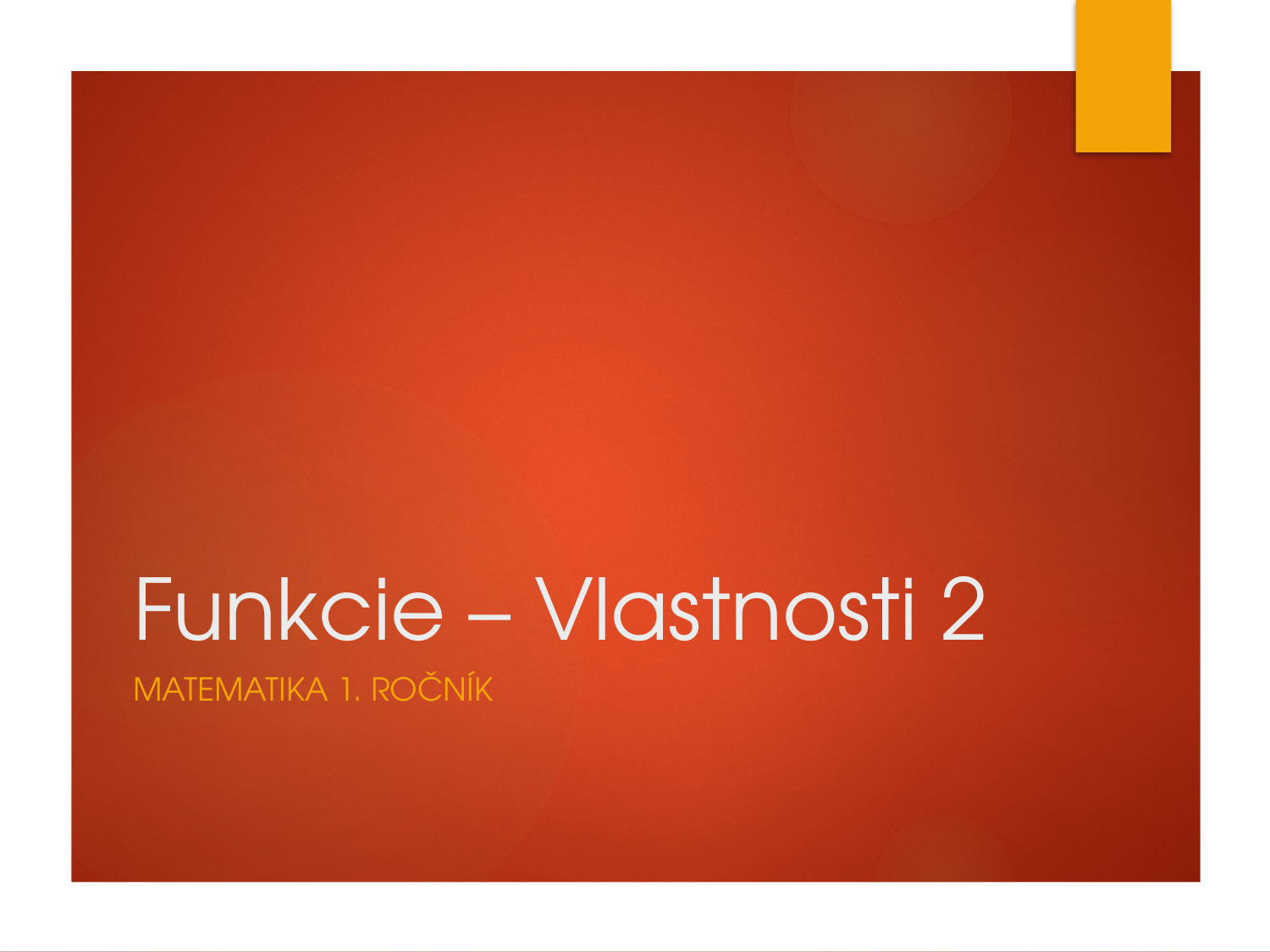

# Funkcie – Vlastnosti 2
Matematika 1. ročník